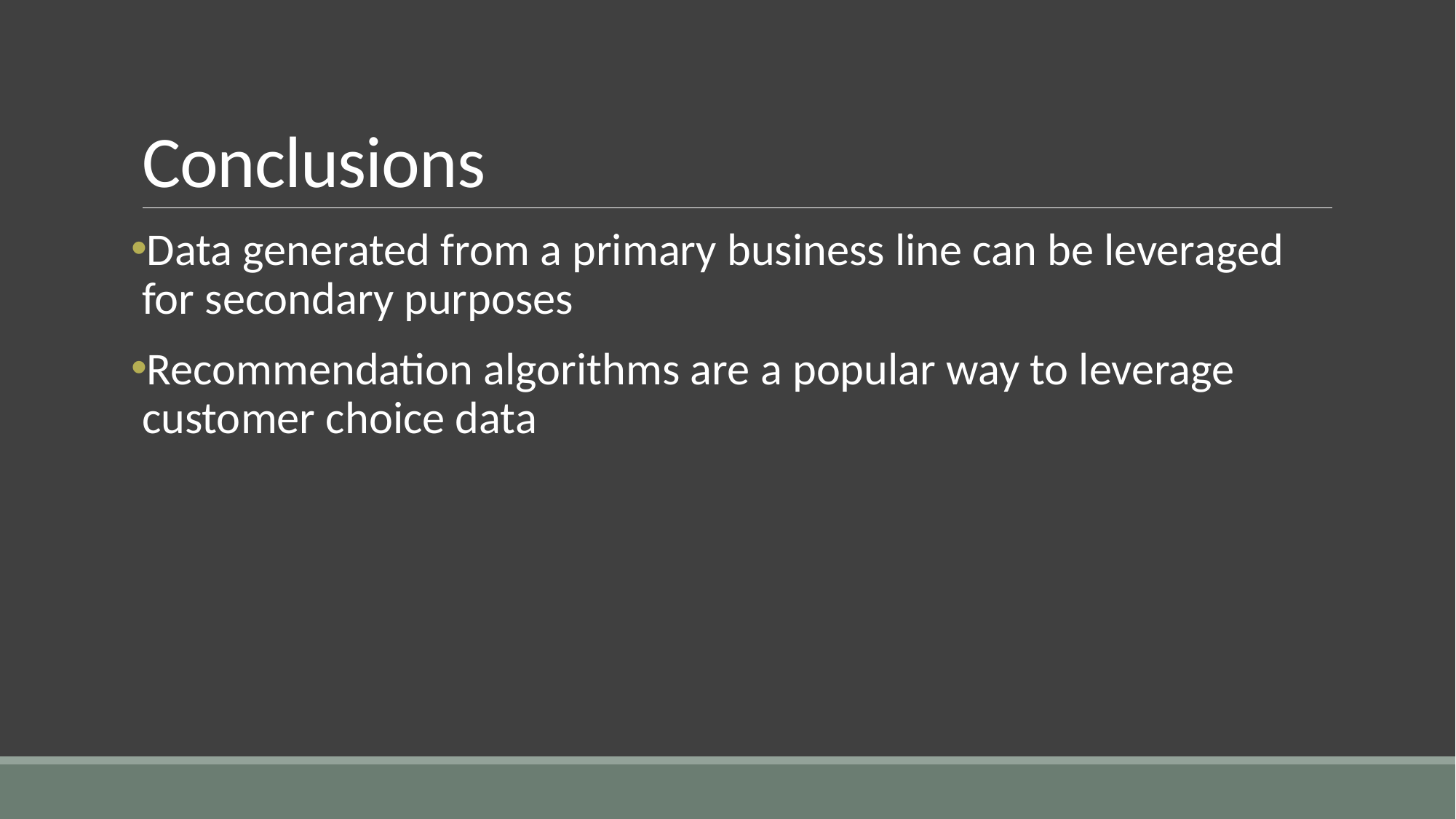

# Conclusions
Data generated from a primary business line can be leveraged for secondary purposes
Recommendation algorithms are a popular way to leverage customer choice data